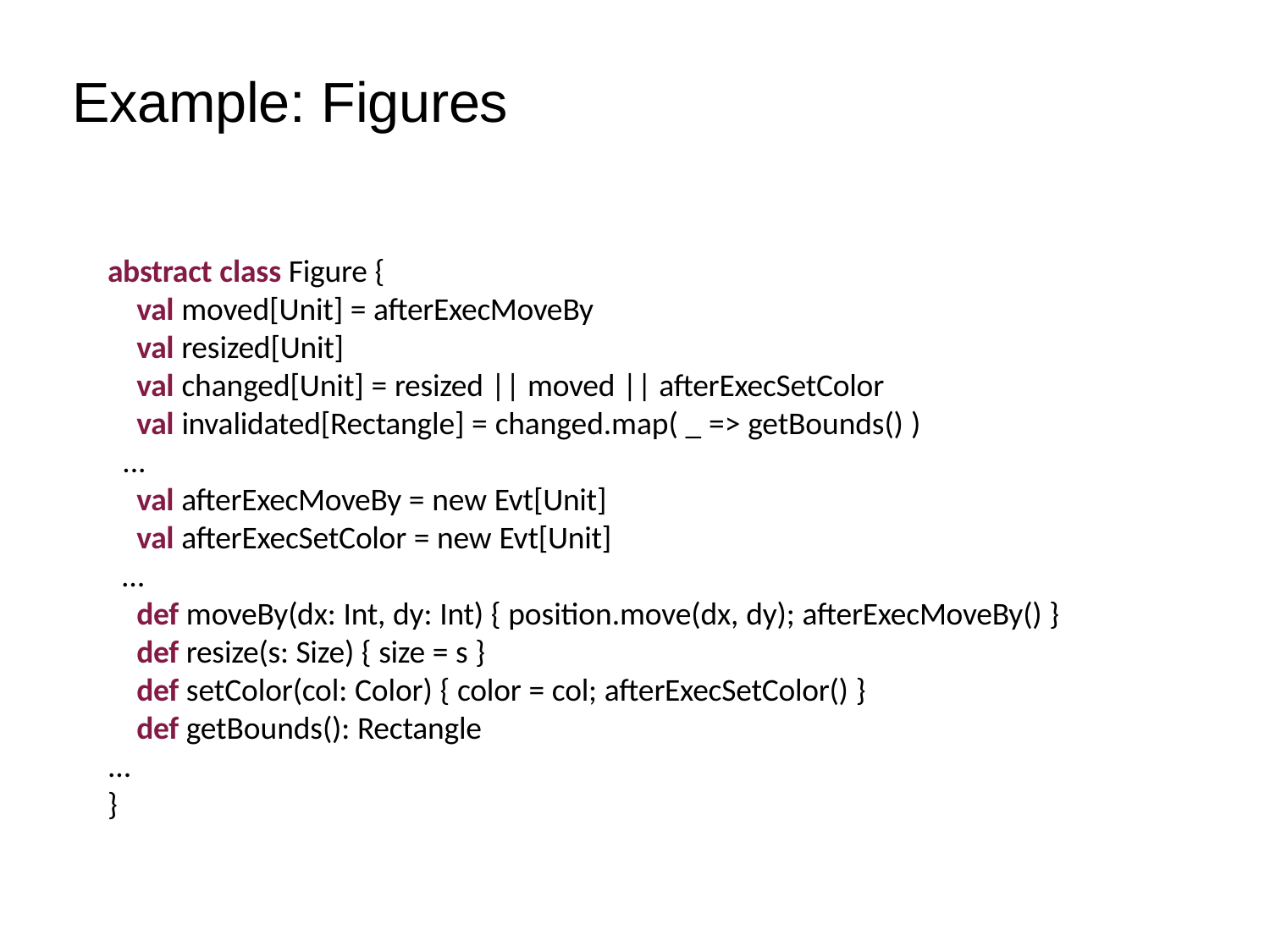

# Example: Figures
abstract class Figure {
val moved[Unit] = afterExecMoveBy
val resized[Unit]
val changed[Unit] = resized || moved || afterExecSetColor
val invalidated[Rectangle] = changed.map( _ => getBounds() )
...
val afterExecMoveBy = new Evt[Unit]
val afterExecSetColor = new Evt[Unit]
…
def moveBy(dx: Int, dy: Int) { position.move(dx, dy); afterExecMoveBy() }
def resize(s: Size) { size = s }
def setColor(col: Color) { color = col; afterExecSetColor() }
def getBounds(): Rectangle
...
}